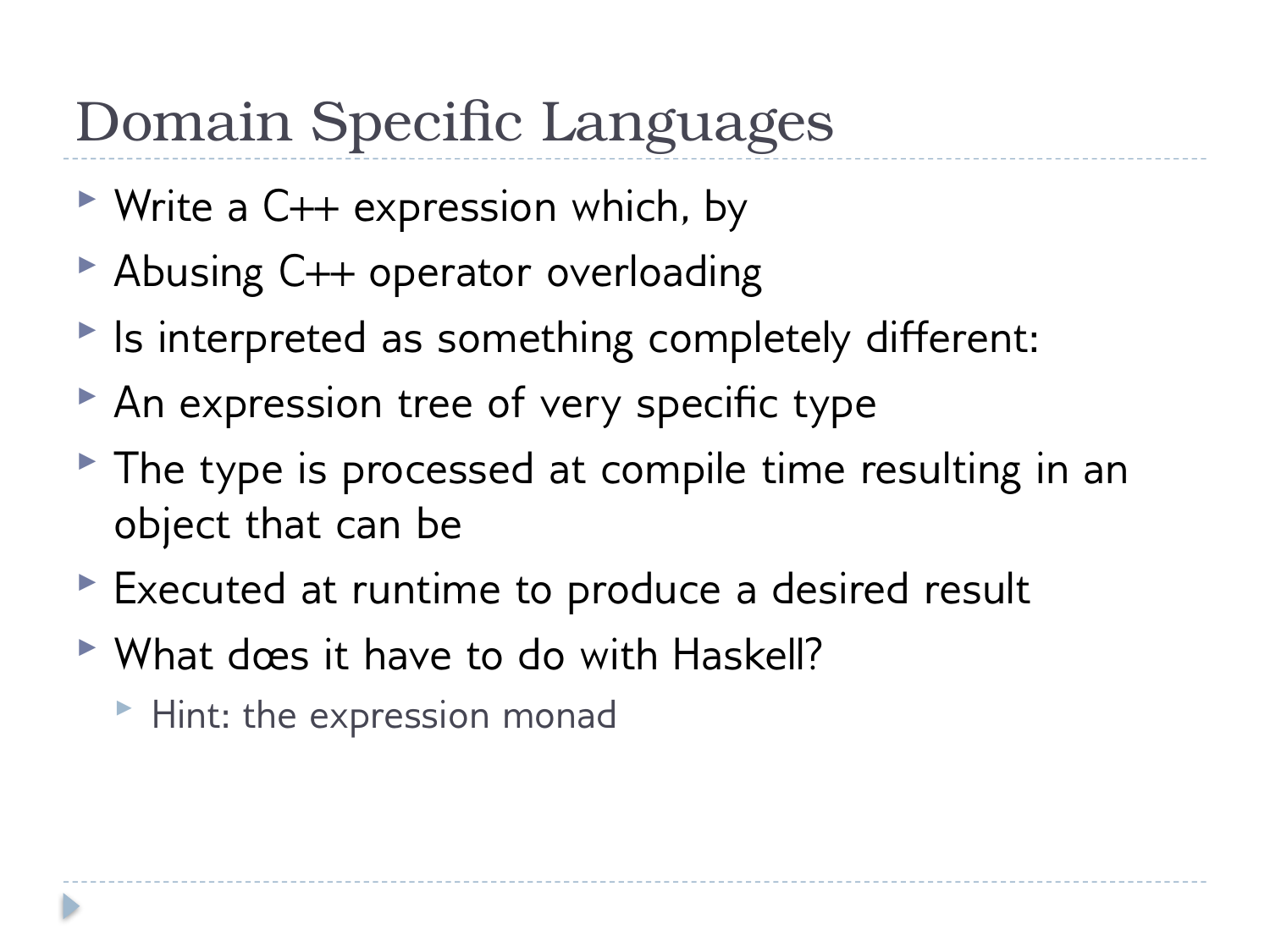

# Domain Specific Languages
Write a C++ expression which, by
Abusing C++ operator overloading
Is interpreted as something completely different:
An expression tree of very specific type
The type is processed at compile time resulting in an object that can be
Executed at runtime to produce a desired result
What does it have to do with Haskell?
Hint: the expression monad